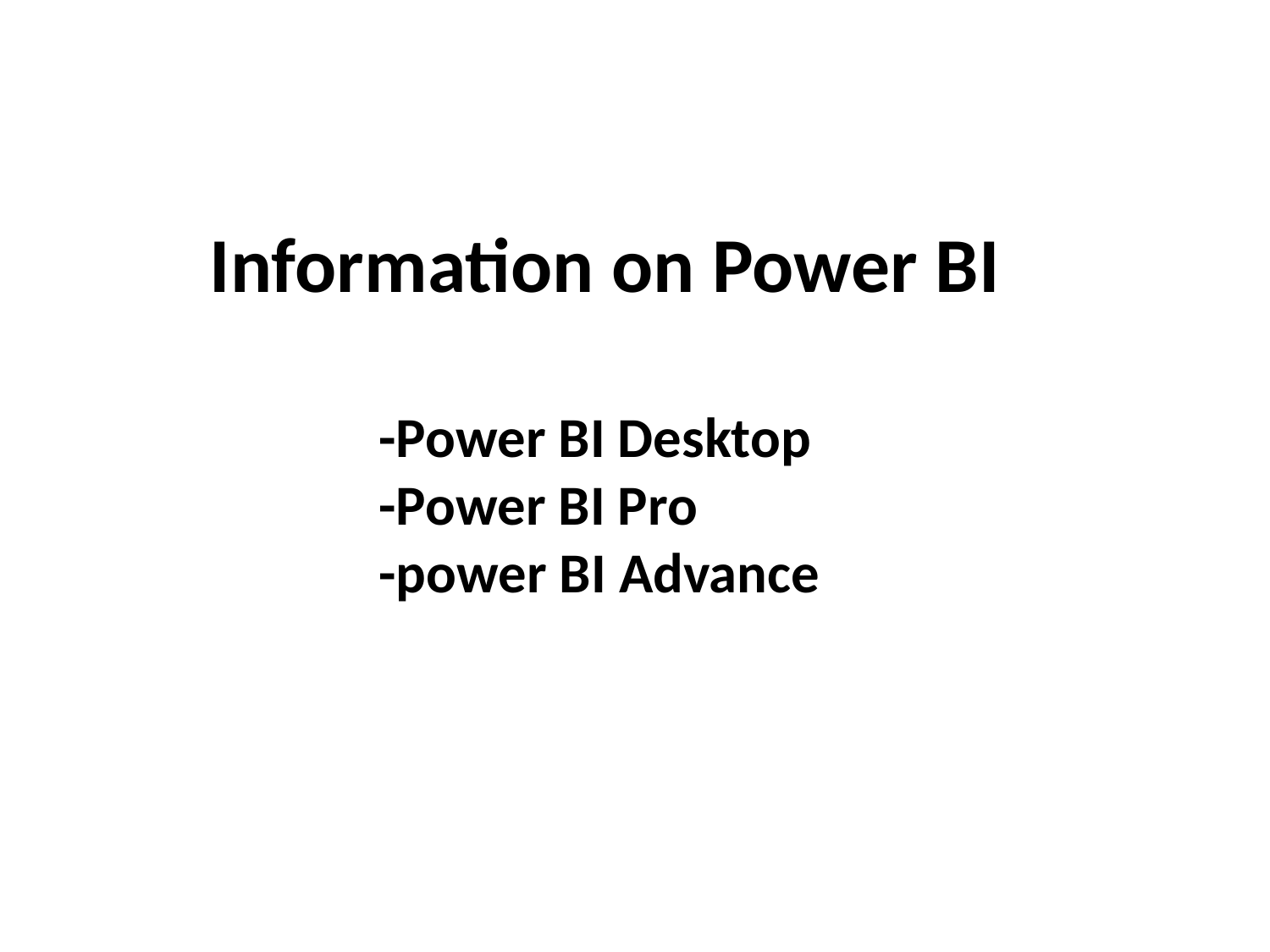

# Information on Power BI -Power BI Desktop -Power BI Pro -power BI Advance